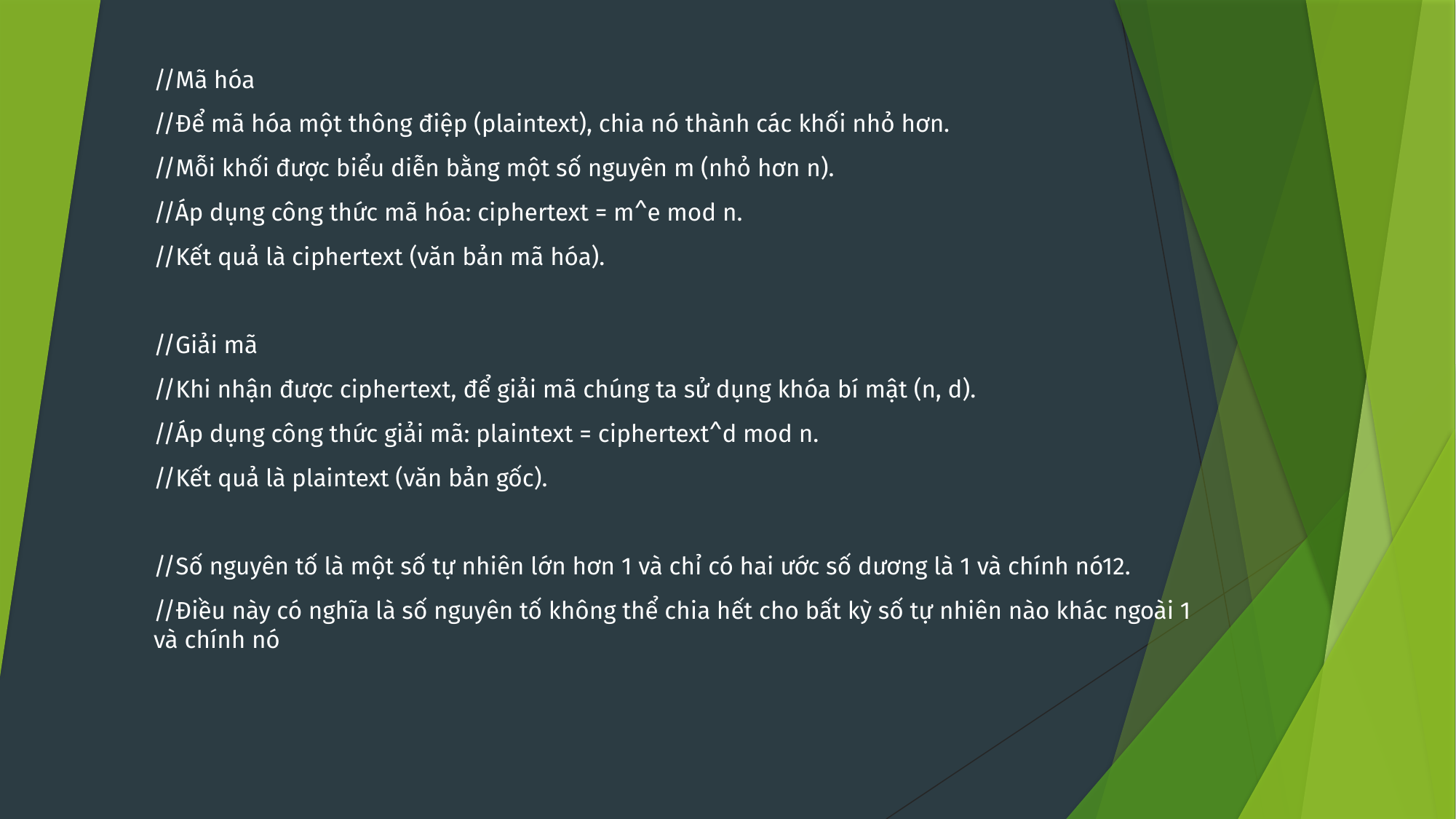

//Mã hóa
//Để mã hóa một thông điệp (plaintext), chia nó thành các khối nhỏ hơn.
//Mỗi khối được biểu diễn bằng một số nguyên m (nhỏ hơn n).
//Áp dụng công thức mã hóa: ciphertext = m^e mod n.
//Kết quả là ciphertext (văn bản mã hóa).

//Giải mã
//Khi nhận được ciphertext, để giải mã chúng ta sử dụng khóa bí mật (n, d).
//Áp dụng công thức giải mã: plaintext = ciphertext^d mod n.
//Kết quả là plaintext (văn bản gốc).

//Số nguyên tố là một số tự nhiên lớn hơn 1 và chỉ có hai ước số dương là 1 và chính nó12.
//Điều này có nghĩa là số nguyên tố không thể chia hết cho bất kỳ số tự nhiên nào khác ngoài 1 và chính nó